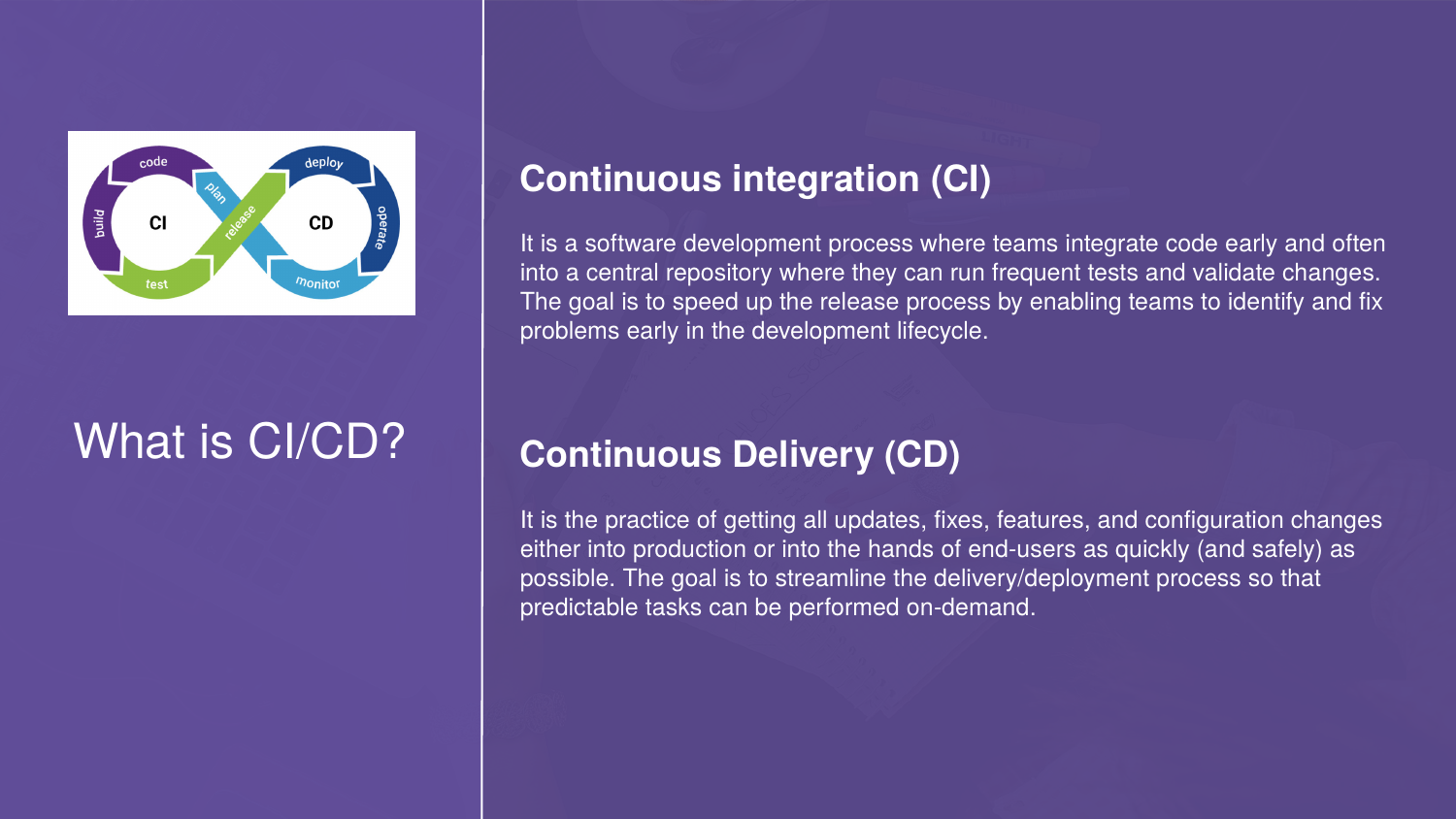

Continuous integration (CI)

It is a software development process where teams integrate code early and often into a central repository where they can run frequent tests and validate changes. The goal is to speed up the release process by enabling teams to identify and fix problems early in the development lifecycle.

Continuous Delivery (CD)

It is the practice of getting all updates, fixes, features, and configuration changes either into production or into the hands of end-users as quickly (and safely) as possible. The goal is to streamline the delivery/deployment process so that predictable tasks can be performed on-demand.

# What is CI/CD?